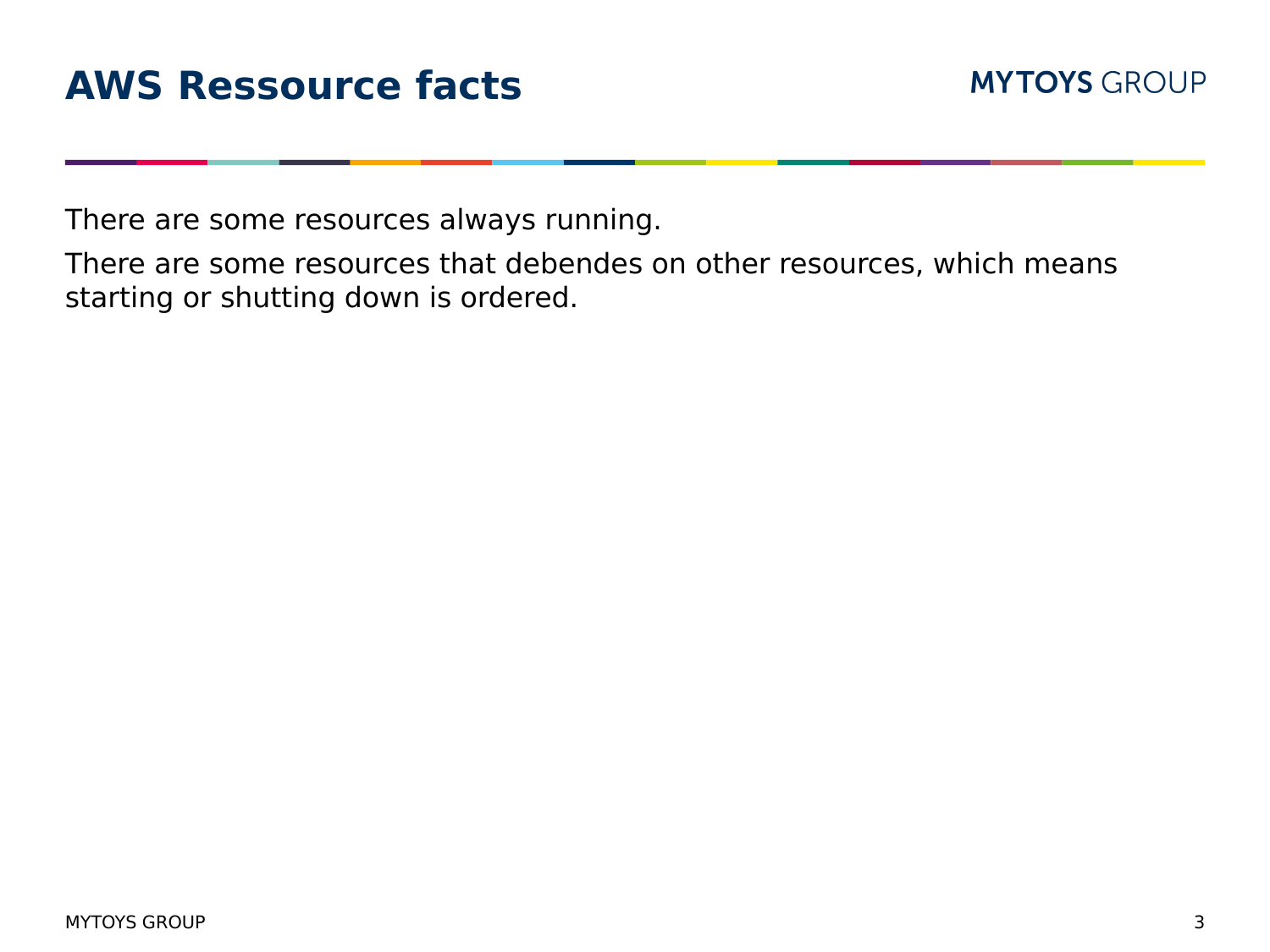

# AWS Ressource facts
There are some resources always running.
There are some resources that debendes on other resources, which means starting or shutting down is ordered.

MYTOYS GROUP
3